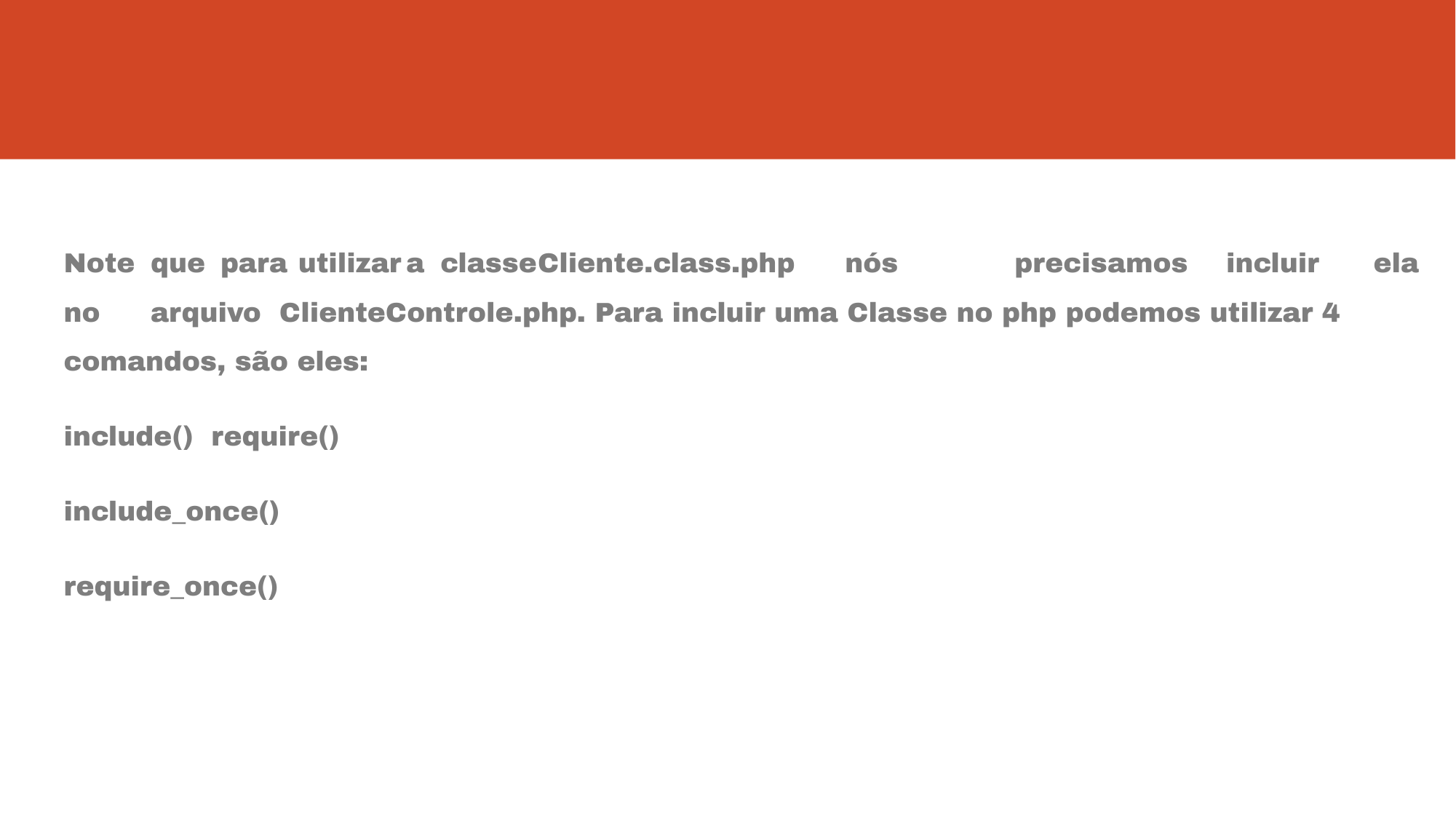

Note	que	para	utilizar	a	classe	Cliente.class.php	nós	precisamos	incluir	ela no	arquivo  ClienteControle.php. Para incluir uma Classe no php podemos utilizar 4 comandos, são eles:
include()  require()  include_once()  require_once()